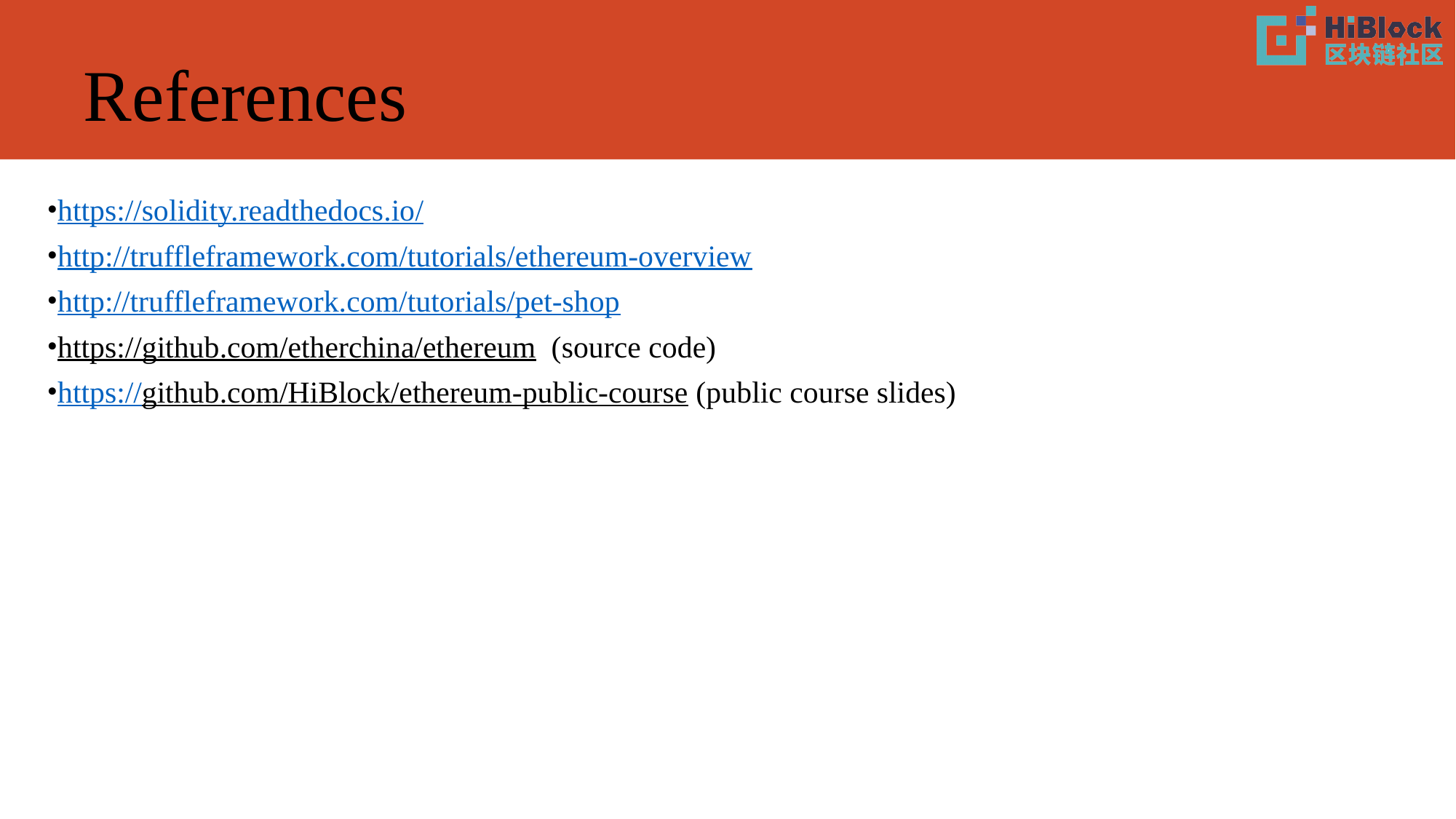

# References
https://solidity.readthedocs.io/
http://truffleframework.com/tutorials/ethereum-overview
http://truffleframework.com/tutorials/pet-shop
https://github.com/etherchina/ethereum  (source code)
https://github.com/HiBlock/ethereum-public-course (public course slides)